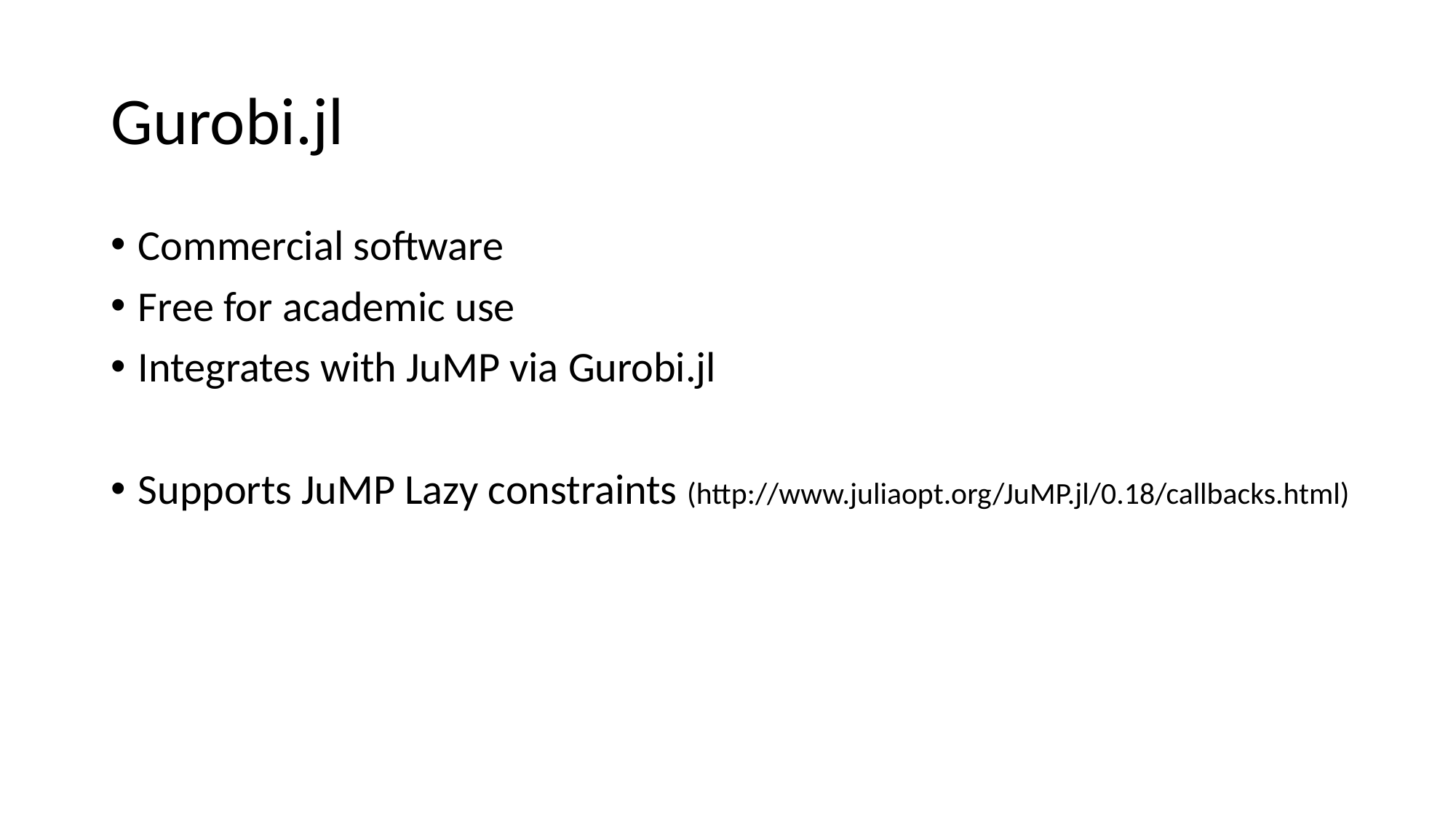

# Gurobi.jl
Commercial software
Free for academic use
Integrates with JuMP via Gurobi.jl

Supports JuMP Lazy constraints (http://www.juliaopt.org/JuMP.jl/0.18/callbacks.html)